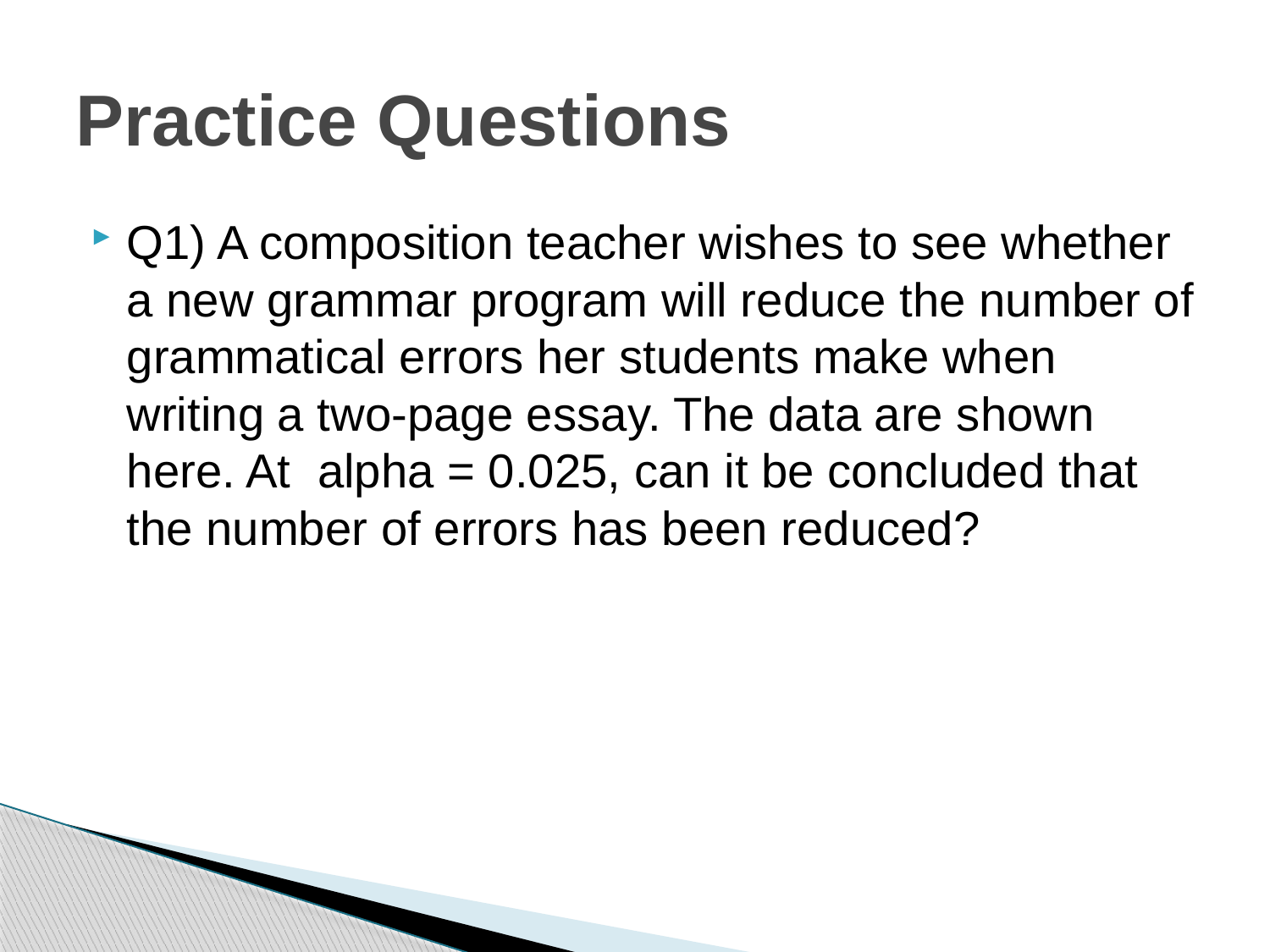

# Practice Questions
Q1) A composition teacher wishes to see whether a new grammar program will reduce the number of grammatical errors her students make when writing a two-page essay. The data are shown here. At  alpha = 0.025, can it be concluded that the number of errors has been reduced?